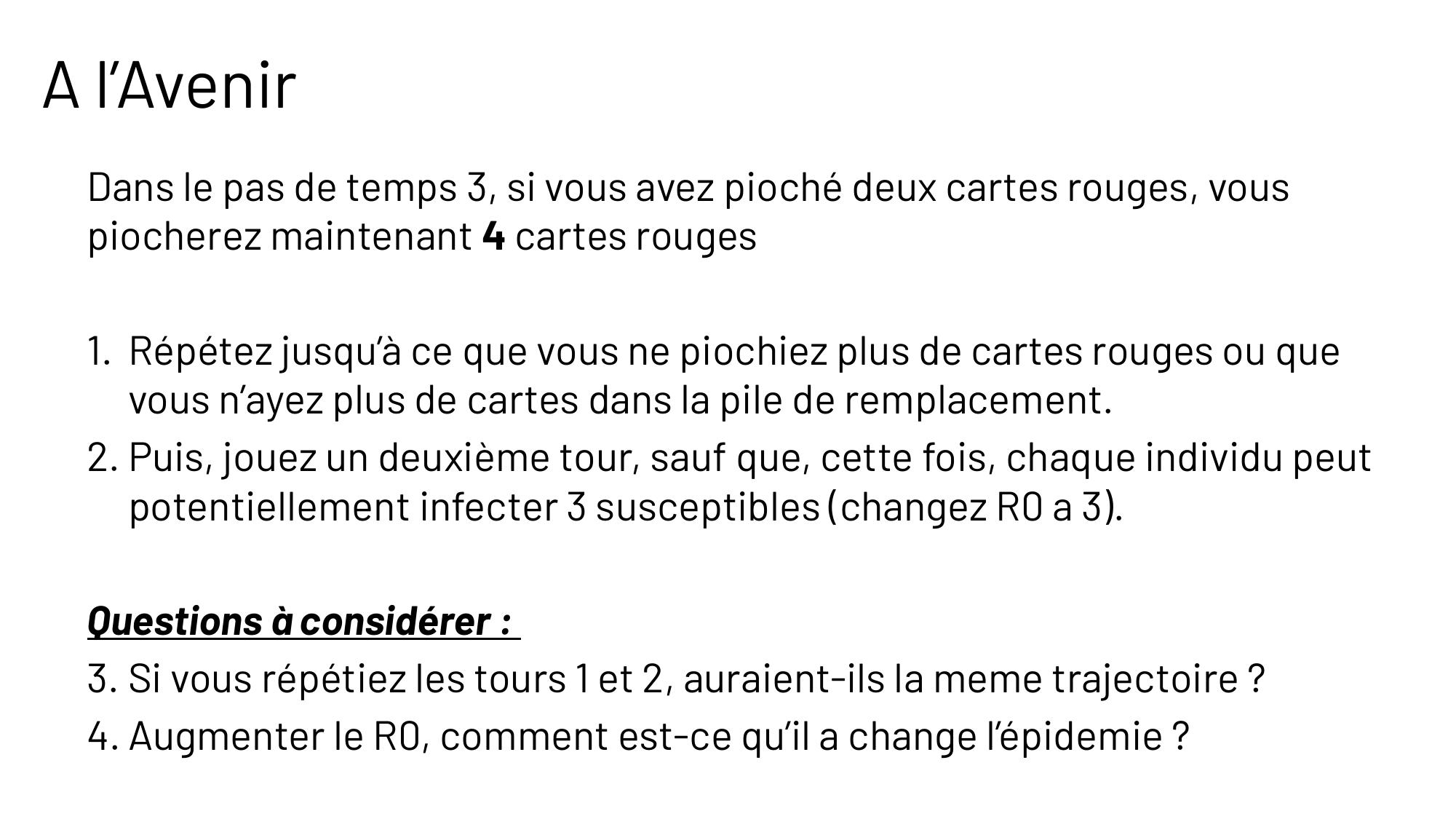

# A l’Avenir
Dans le pas de temps 3, si vous avez pioché deux cartes rouges, vous piocherez maintenant 4 cartes rouges

Répétez jusqu’à ce que vous ne piochiez plus de cartes rouges ou que vous n’ayez plus de cartes dans la pile de remplacement.
Puis, jouez un deuxième tour, sauf que, cette fois, chaque individu peut potentiellement infecter 3 susceptibles (changez R0 a 3).

Questions à considérer :
Si vous répétiez les tours 1 et 2, auraient-ils la meme trajectoire ?
Augmenter le R0, comment est-ce qu’il a change l’épidemie ?